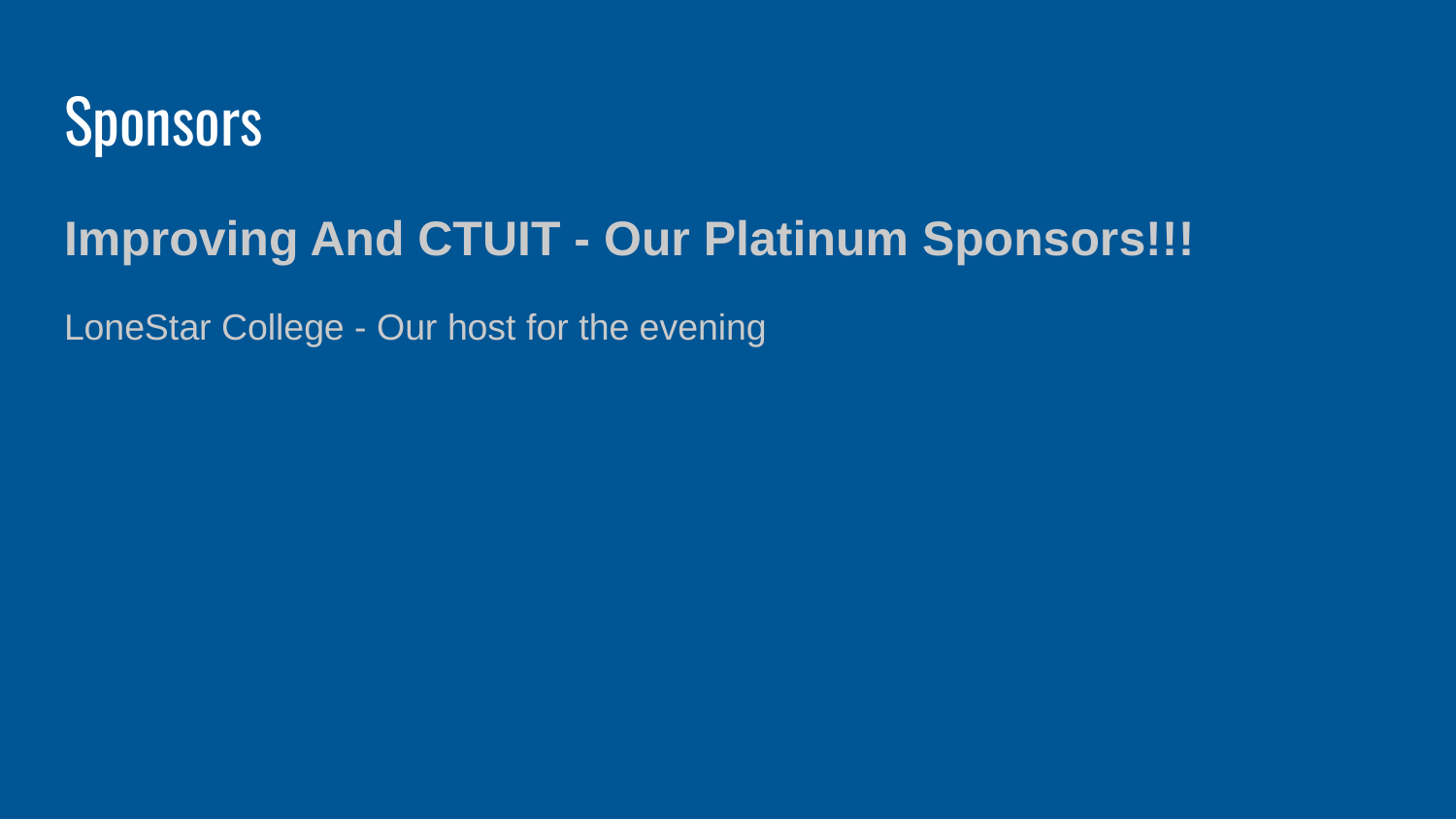

# Sponsors
Improving And CTUIT - Our Platinum Sponsors!!!
LoneStar College - Our host for the evening